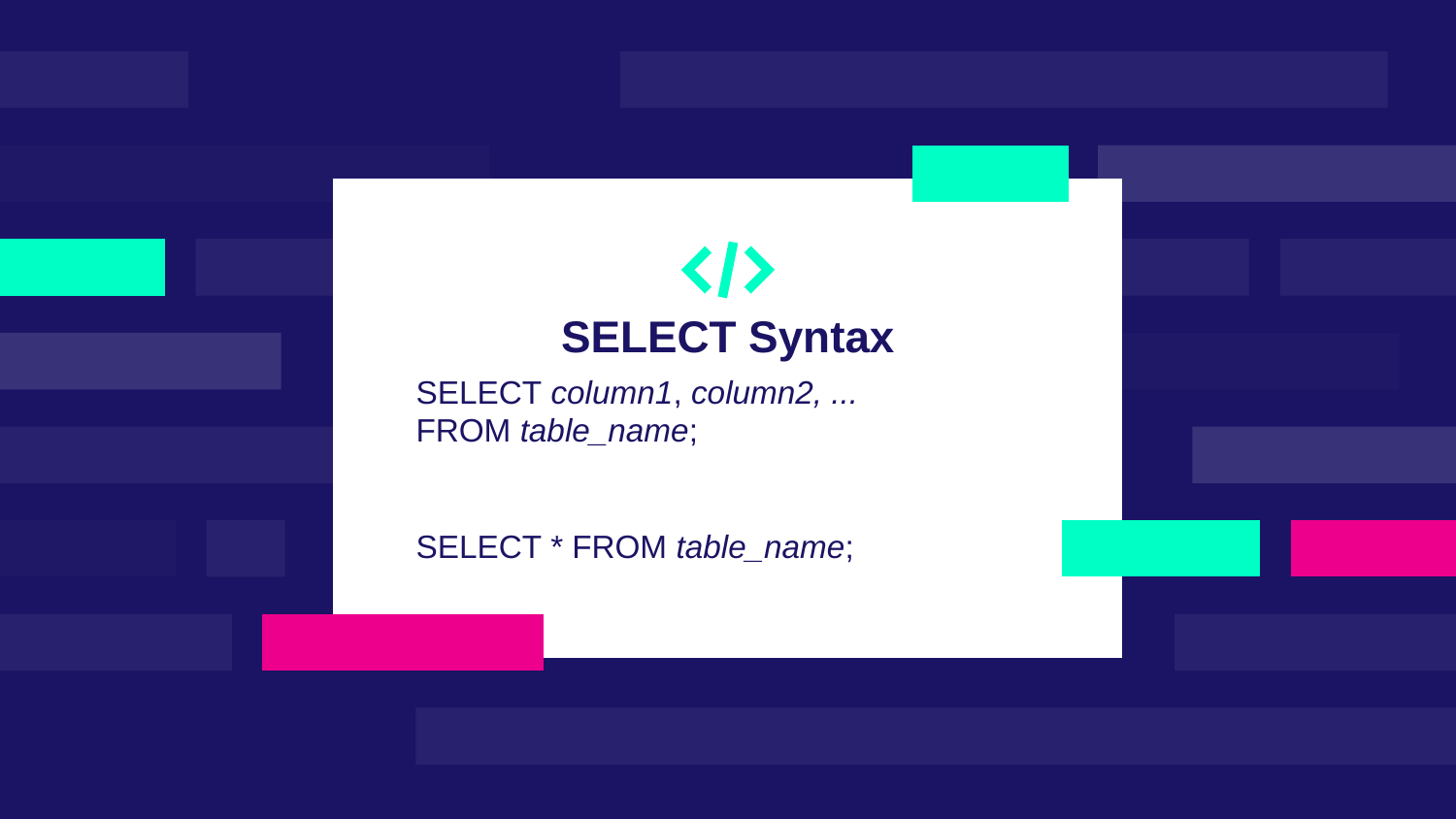

# SELECT Syntax

SELECT column1, column2, ...
FROM table_name;

SELECT * FROM table_name;